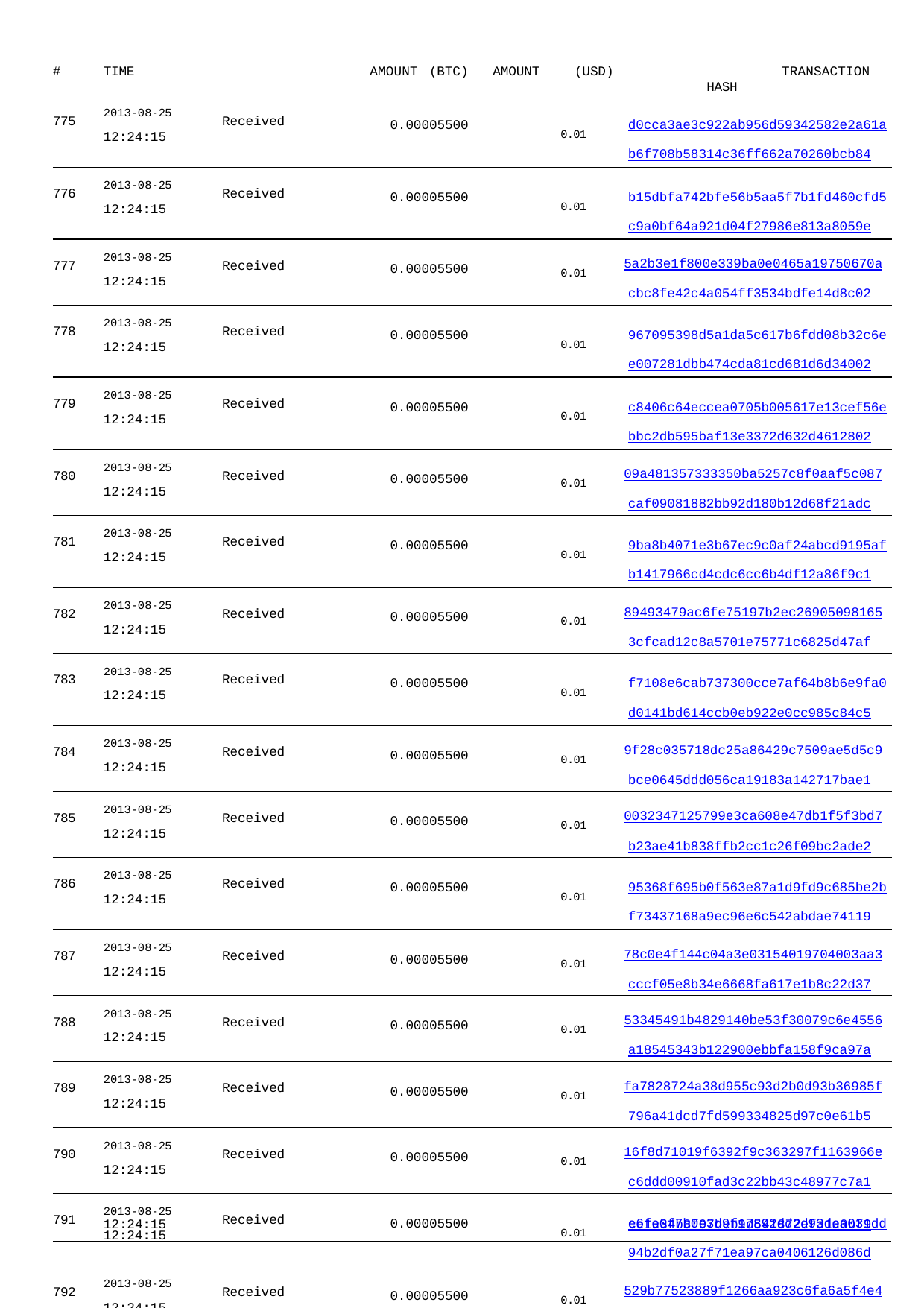

| # TIME | AMOUNT (BTC) | AMOUNT | (USD) TRANSACTION HASH |
| --- | --- | --- | --- |
| 775 2013-08-25 Received 12:24:15 | 0.00005500 |  | 0.01 d0cca3ae3c922ab956d59342582e2a61a b6f708b58314c36ff662a70260bcb84 |
| 776 2013-08-25 Received 12:24:15 | 0.00005500 |  | 0.01 b15dbfa742bfe56b5aa5f7b1fd460cfd5 c9a0bf64a921d04f27986e813a8059e |
| 777 2013-08-25 Received 12:24:15 | 0.00005500 |  | 0.01 5a2b3e1f800e339ba0e0465a19750670a cbc8fe42c4a054ff3534bdfe14d8c02 |
| 778 2013-08-25 Received 12:24:15 | 0.00005500 |  | 0.01 967095398d5a1da5c617b6fdd08b32c6e e007281dbb474cda81cd681d6d34002 |
| 779 2013-08-25 Received 12:24:15 | 0.00005500 |  | 0.01 c8406c64eccea0705b005617e13cef56e bbc2db595baf13e3372d632d4612802 |
| 780 2013-08-25 Received 12:24:15 | 0.00005500 |  | 0.01 09a481357333350ba5257c8f0aaf5c087 caf09081882bb92d180b12d68f21adc |
| 781 2013-08-25 Received 12:24:15 | 0.00005500 |  | 0.01 9ba8b4071e3b67ec9c0af24abcd9195af b1417966cd4cdc6cc6b4df12a86f9c1 |
| 782 2013-08-25 Received 12:24:15 | 0.00005500 |  | 0.01 89493479ac6fe75197b2ec26905098165 3cfcad12c8a5701e75771c6825d47af |
| 783 2013-08-25 Received 12:24:15 | 0.00005500 |  | 0.01 f7108e6cab737300cce7af64b8b6e9fa0 d0141bd614ccb0eb922e0cc985c84c5 |
| 784 2013-08-25 Received 12:24:15 | 0.00005500 |  | 0.01 9f28c035718dc25a86429c7509ae5d5c9 bce0645ddd056ca19183a142717bae1 |
| 785 2013-08-25 Received 12:24:15 | 0.00005500 |  | 0.01 0032347125799e3ca608e47db1f5f3bd7 b23ae41b838ffb2cc1c26f09bc2ade2 |
| 786 2013-08-25 Received 12:24:15 | 0.00005500 |  | 0.01 95368f695b0f563e87a1d9fd9c685be2b f73437168a9ec96e6c542abdae74119 |
| 787 2013-08-25 Received 12:24:15 | 0.00005500 |  | 0.01 78c0e4f144c04a3e03154019704003aa3 cccf05e8b34e6668fa617e1b8c22d37 |
| 788 2013-08-25 Received 12:24:15 | 0.00005500 |  | 0.01 53345491b4829140be53f30079c6e4556 a18545343b122900ebbfa158f9ca97a |
| 789 2013-08-25 Received 12:24:15 | 0.00005500 |  | 0.01 fa7828724a38d955c93d2b0d93b36985f 796a41dcd7fd599334825d97c0e61b5 |
| 790 2013-08-25 Received 12:24:15 | 0.00005500 |  | 0.01 16f8d71019f6392f9c363297f1163966e c6ddd00910fad3c22bb43c48977c7a1 |
| 791 2013-08-25 Received 12:24:15 | 0.00005500 |  | 0.01 e6fe0f7b0e3d9f17892dd2d93dea031dd 94b2df0a27f71ea97ca0406126d086d |
| 792 2013-08-25 Received 12:24:15 | 0.00005500 |  | 0.01 529b77523889f1266aa923c6fa6a5f4e4 226ee9be5127a87ff1268415710a8e1 |
| 793 2013-08-25 Received | 0.00005500 |  | 0.01 7df115d0bdc7293a6fb15782c90504005 |
12:24:15
ce1a34b8f97beb9d541872efa1a0bf9